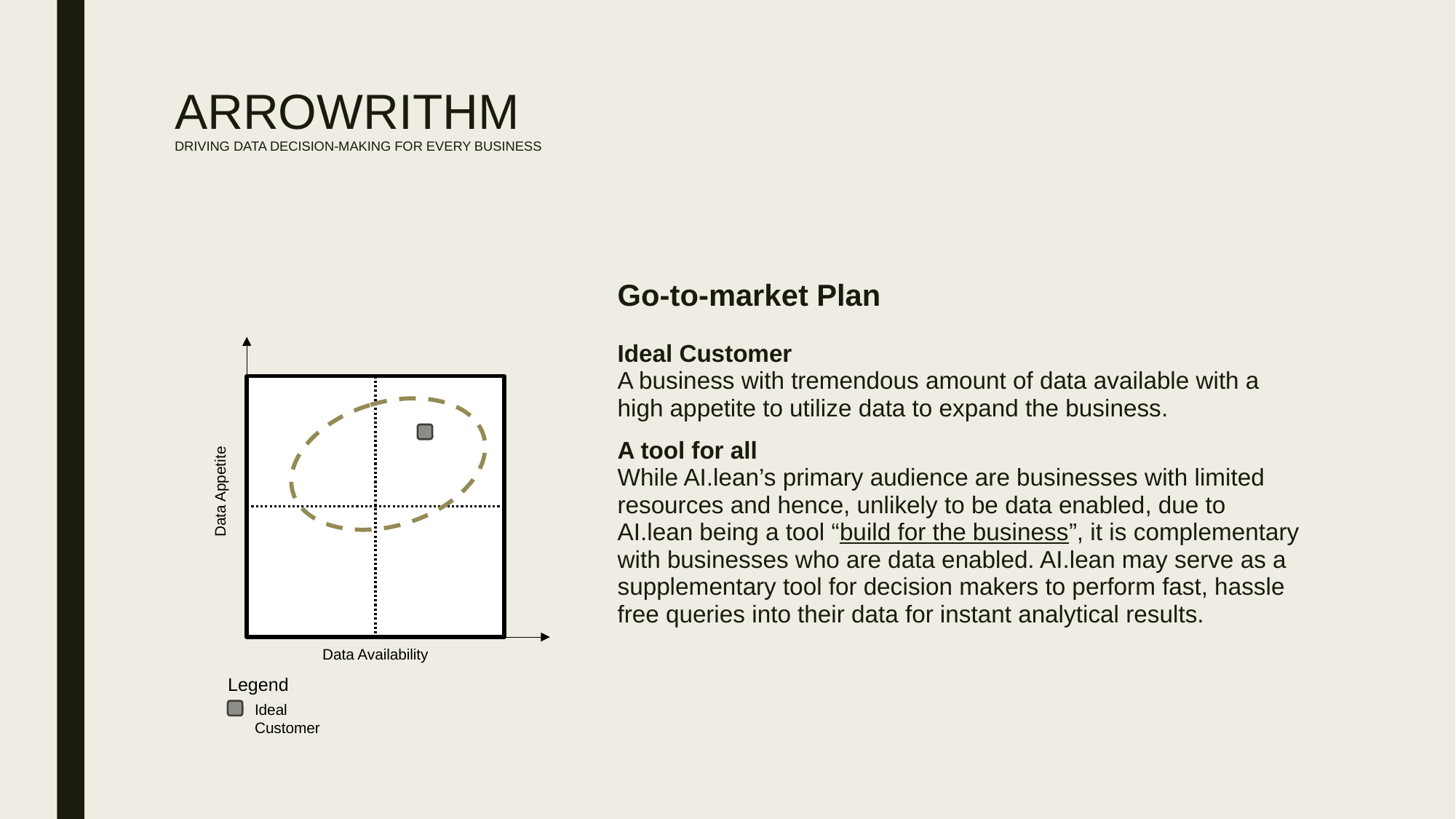

Arrowrithm
Driving Data decision-making for every business
Go-to-market Plan
Ideal Customer
A business with tremendous amount of data available with a high appetite to utilize data to expand the business.
A tool for all
While AI.lean’s primary audience are businesses with limited resources and hence, unlikely to be data enabled, due to AI.lean being a tool “build for the business”, it is complementary with businesses who are data enabled. AI.lean may serve as a supplementary tool for decision makers to perform fast, hassle free queries into their data for instant analytical results.

Data Appetite
Data Availability
Legend
Ideal Customer